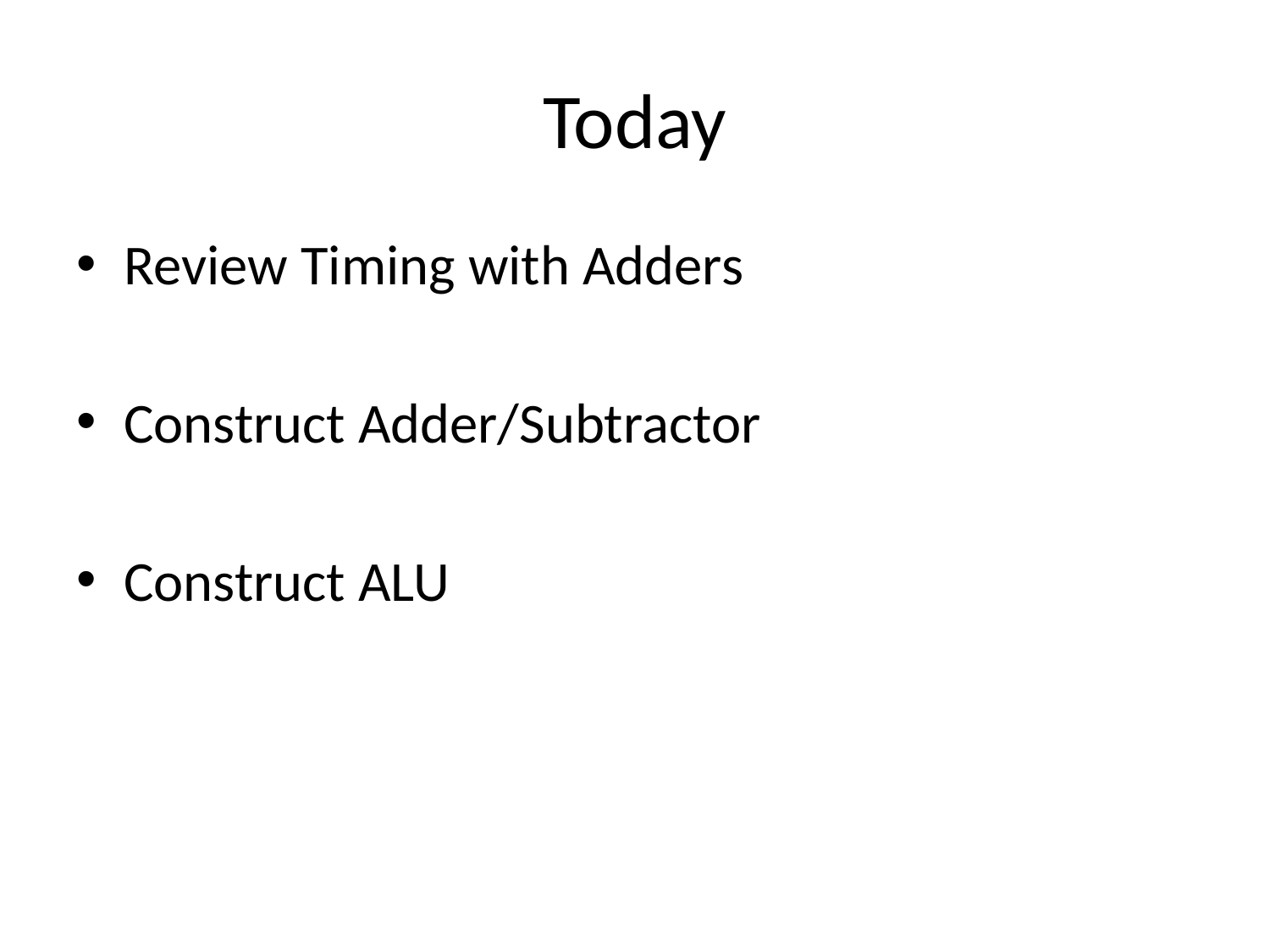

# Today
Review Timing with Adders

Construct Adder/Subtractor

Construct ALU